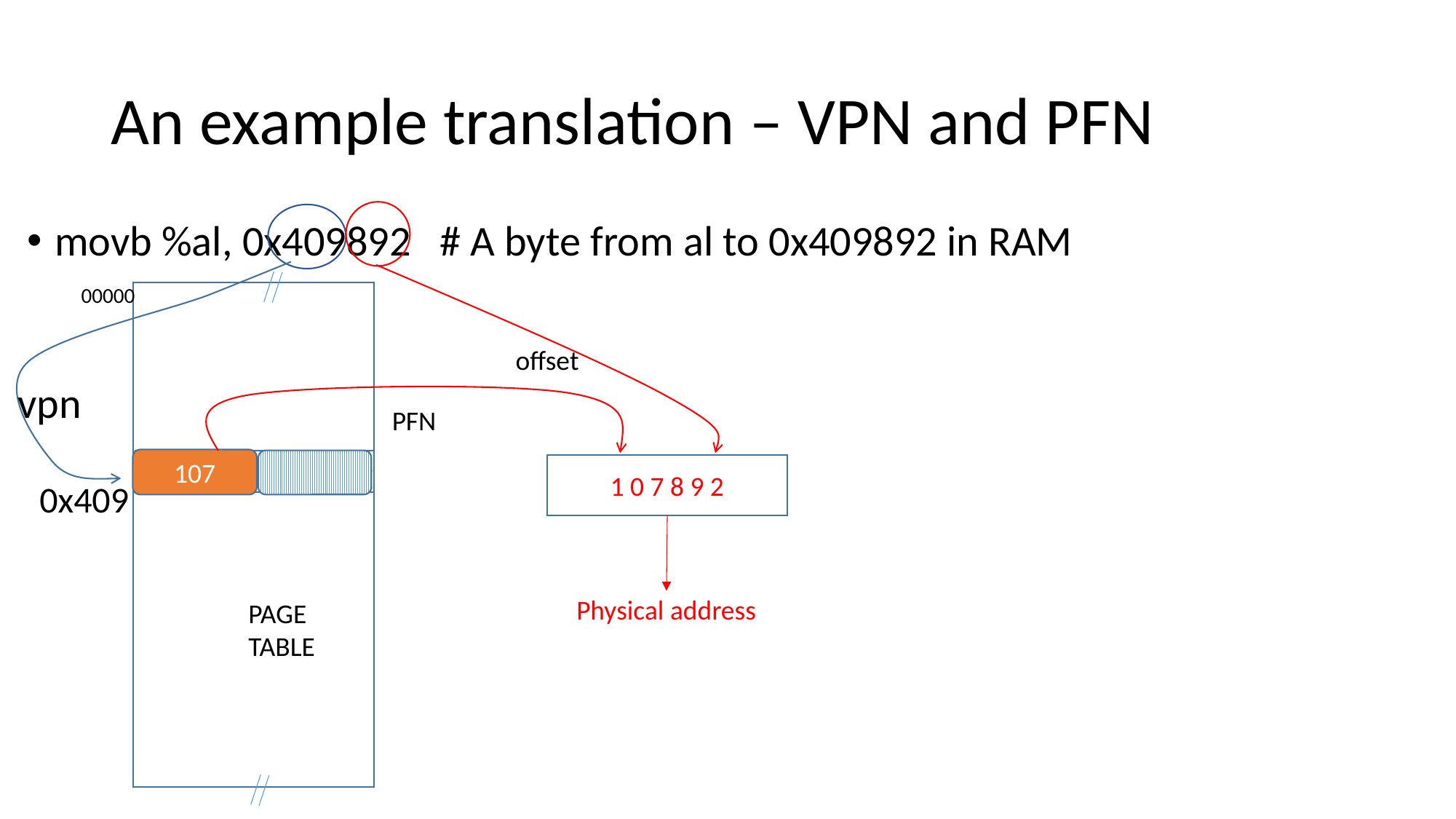

# An example translation – VPN and PFN

movb %al, 0x409892   # A byte from al to 0x409892 in RAM

vpn
0x409
offset

PAGE TABLE
00000
PFN
107

1 0 7 8 9 2
Physical address